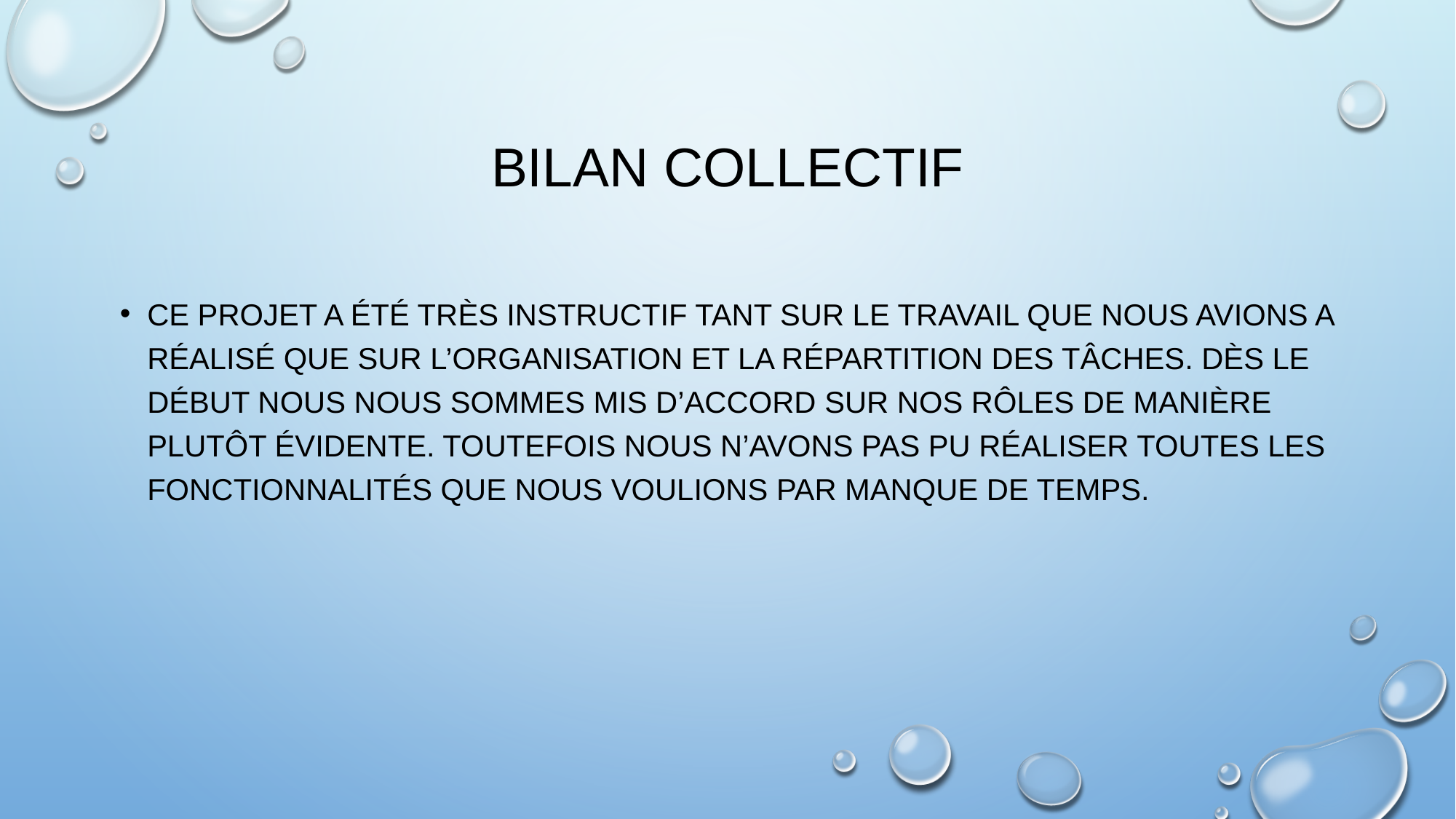

# Bilan collectif
Ce projet a été très instructif tant sur le travail que nous avions a réalisé que sur l’organisation et la répartition des tâches. Dès le début nous nous sommes mis d’accord sur nos rôles de manière plutôt évidente. Toutefois nous n’avons pas pu réaliser toutes les fonctionnalités que nous voulions par manque de temps.